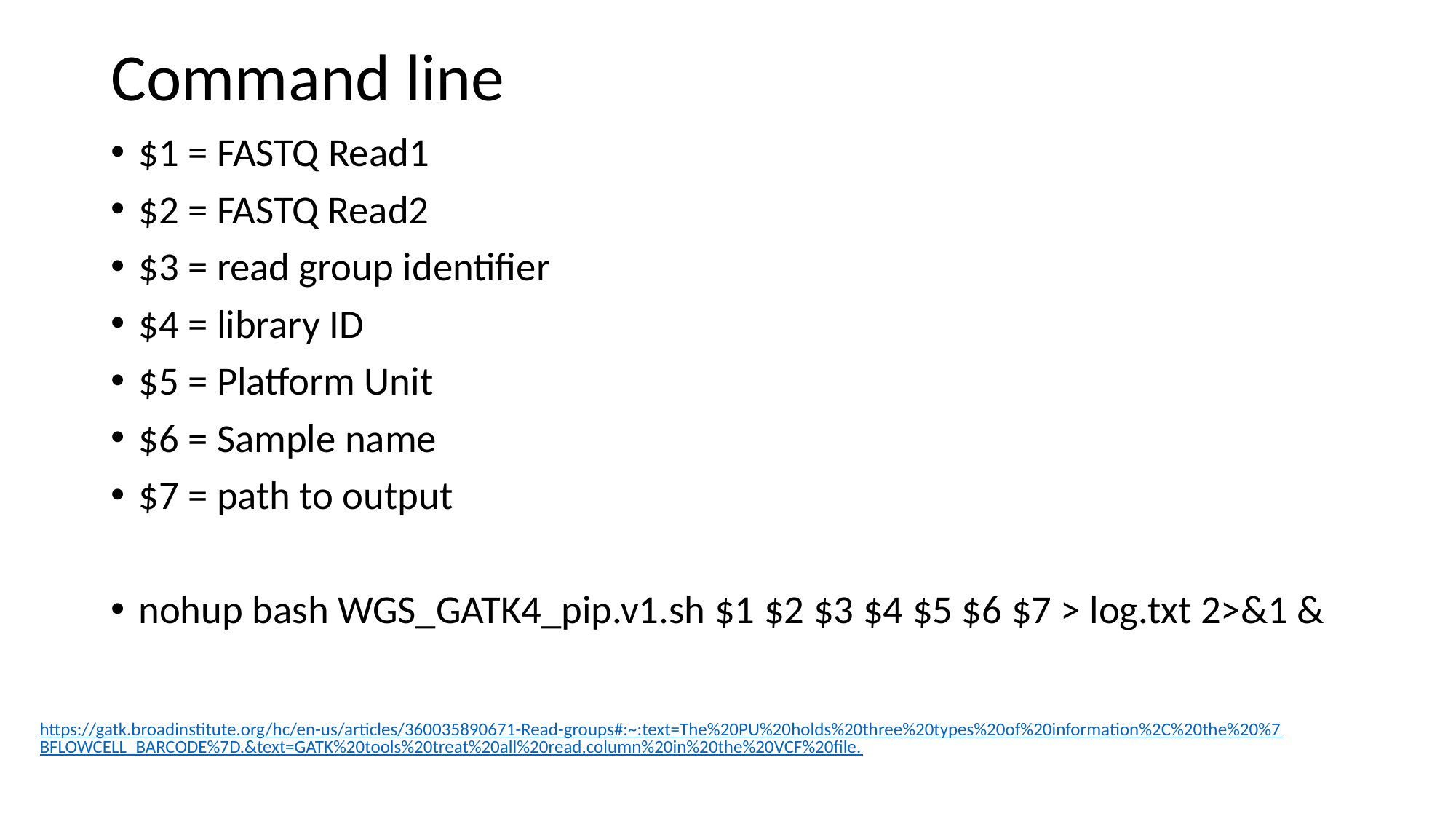

# Command line
$1 = FASTQ Read1
$2 = FASTQ Read2
$3 = read group identifier
$4 = library ID
$5 = Platform Unit
$6 = Sample name
$7 = path to output

nohup bash WGS_GATK4_pip.v1.sh $1 $2 $3 $4 $5 $6 $7 > log.txt 2>&1 &
https://gatk.broadinstitute.org/hc/en-us/articles/360035890671-Read-groups#:~:text=The%20PU%20holds%20three%20types%20of%20information%2C%20the%20%7BFLOWCELL_BARCODE%7D.&text=GATK%20tools%20treat%20all%20read,column%20in%20the%20VCF%20file.